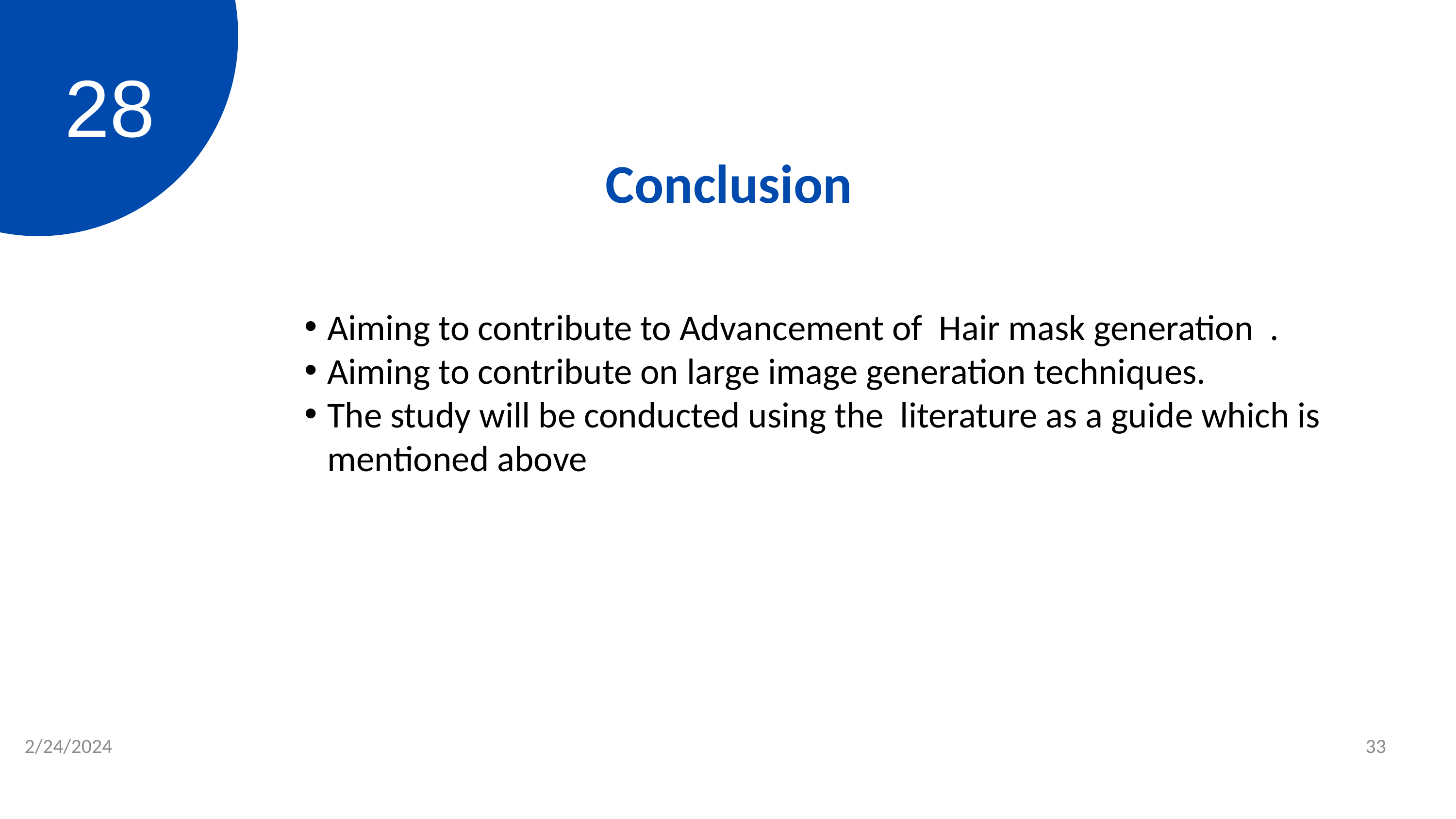

28
 Conclusion

Aiming to contribute to Advancement of  Hair mask generation  .
Aiming to contribute on large image generation techniques.
The study will be conducted using the  literature as a guide which is mentioned above

2/24/2024
33